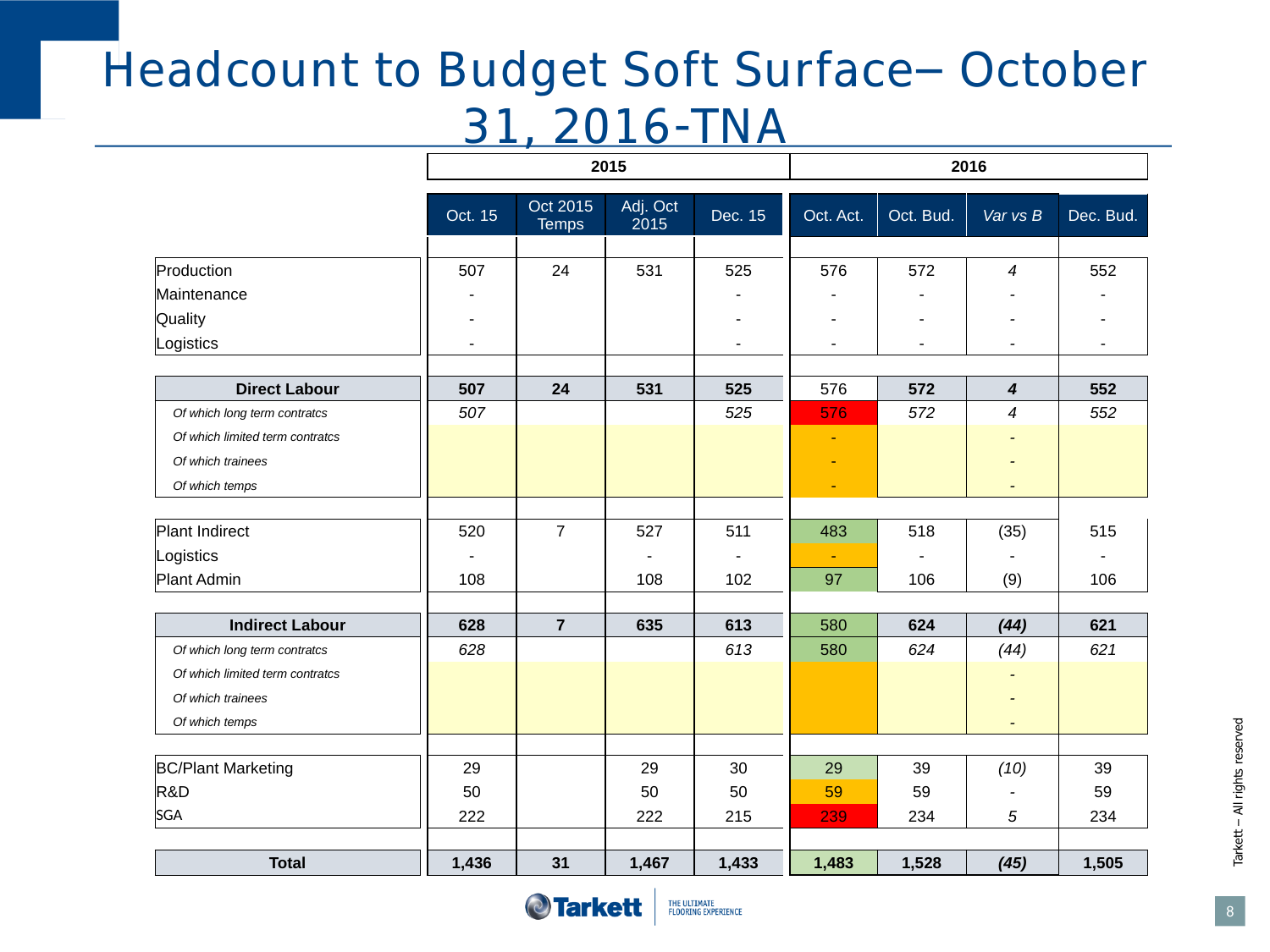

# Headcount to Budget Soft Surface– October 31, 2016-TNA
|  |  | 2015 |  |  |  |  | 2016 |  |  |  |
| --- | --- | --- | --- | --- | --- | --- | --- | --- | --- | --- |
|  |  |  |  |  |  |  |  |  |  |  |
|  |  | Oct. 15 | Oct 2015 Temps | Adj. Oct 2015 | Dec. 15 |  | Oct. Act. | Oct. Bud. | Var vs B | Dec. Bud. |
|  |  |  |  |  |  |  |  |  |  |  |
| Production |  | 507 | 24 | 531 | 525 |  | 576 | 572 | 4 | 552 |
| Maintenance |  | - |  |  | - |  | - | - | - | - |
| Quality |  | - |  |  | - |  | - | - | - | - |
| Logistics |  | - |  |  | - |  | - | - | - | - |
|  |  |  |  |  |  |  |  |  |  |  |
| Direct Labour |  | 507 | 24 | 531 | 525 |  | 576 | 572 | 4 | 552 |
| Of which long term contratcs |  | 507 |  |  | 525 |  | 576 | 572 | 4 | 552 |
| Of which limited term contratcs |  |  |  |  |  |  | - |  | - |  |
| Of which trainees |  |  |  |  |  |  | - |  | - |  |
| Of which temps |  |  |  |  |  |  | - |  | - |  |
|  |  |  |  |  |  |  |  |  |  |  |
| Plant Indirect |  | 520 | 7 | 527 | 511 |  | 483 | 518 | (35) | 515 |
| Logistics |  | - |  | - | - |  | - | - | - | - |
| Plant Admin |  | 108 |  | 108 | 102 |  | 97 | 106 | (9) | 106 |
|  |  |  |  |  |  |  |  |  |  |  |
| Indirect Labour |  | 628 | 7 | 635 | 613 |  | 580 | 624 | (44) | 621 |
| Of which long term contratcs |  | 628 |  |  | 613 |  | 580 | 624 | (44) | 621 |
| Of which limited term contratcs |  |  |  |  |  |  |  |  | - |  |
| Of which trainees |  |  |  |  |  |  |  |  | - |  |
| Of which temps |  |  |  |  |  |  |  |  | - |  |
|  |  |  |  |  |  |  |  |  |  |  |
| BC/Plant Marketing |  | 29 |  | 29 | 30 |  | 29 | 39 | (10) | 39 |
| R&D |  | 50 |  | 50 | 50 |  | 59 | 59 | - | 59 |
| SGA |  | 222 |  | 222 | 215 |  | 239 | 234 | 5 | 234 |
|  |  |  |  |  |  |  |  |  |  |  |
| Total |  | 1,436 | 31 | 1,467 | 1,433 |  | 1,483 | 1,528 | (45) | 1,505 |
8